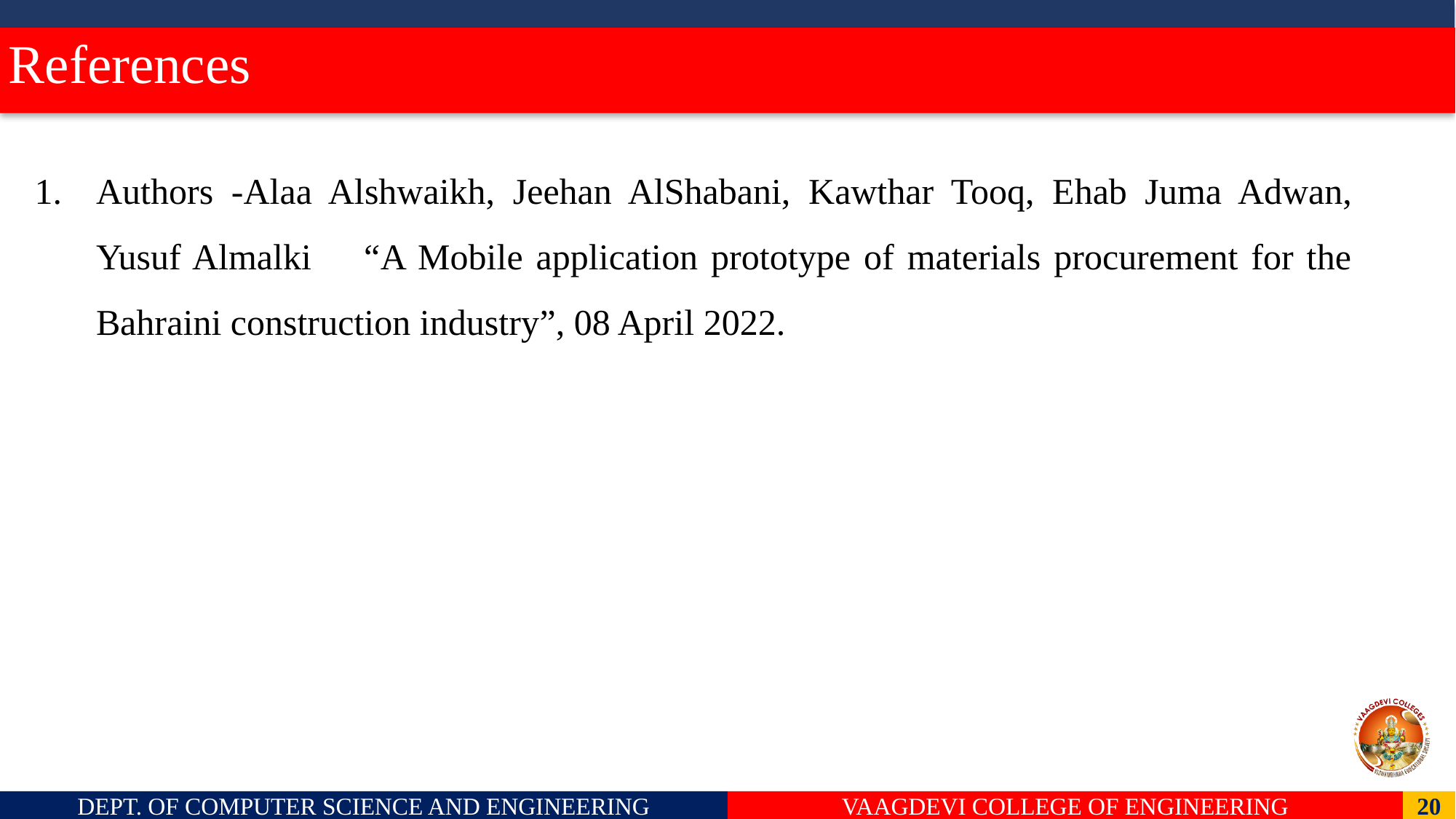

# References
Authors -Alaa Alshwaikh, Jeehan AlShabani, Kawthar Tooq, Ehab Juma Adwan, Yusuf Almalki    “A Mobile application prototype of materials procurement for the Bahraini construction industry”, 08 April 2022.